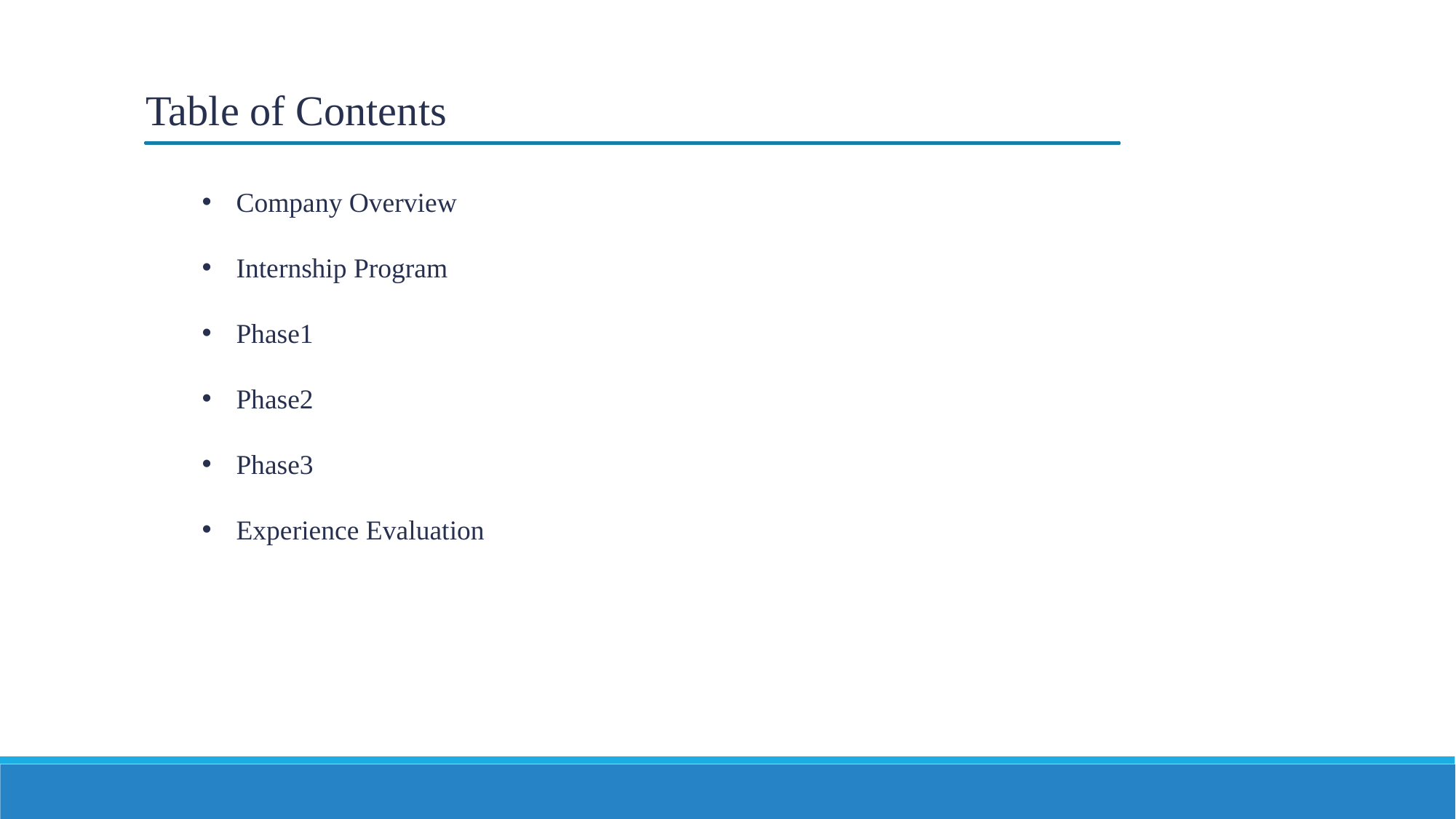

Table of Contents

Company Overview

Internship Program

Phase1

Phase2

Phase3

Experience Evaluation